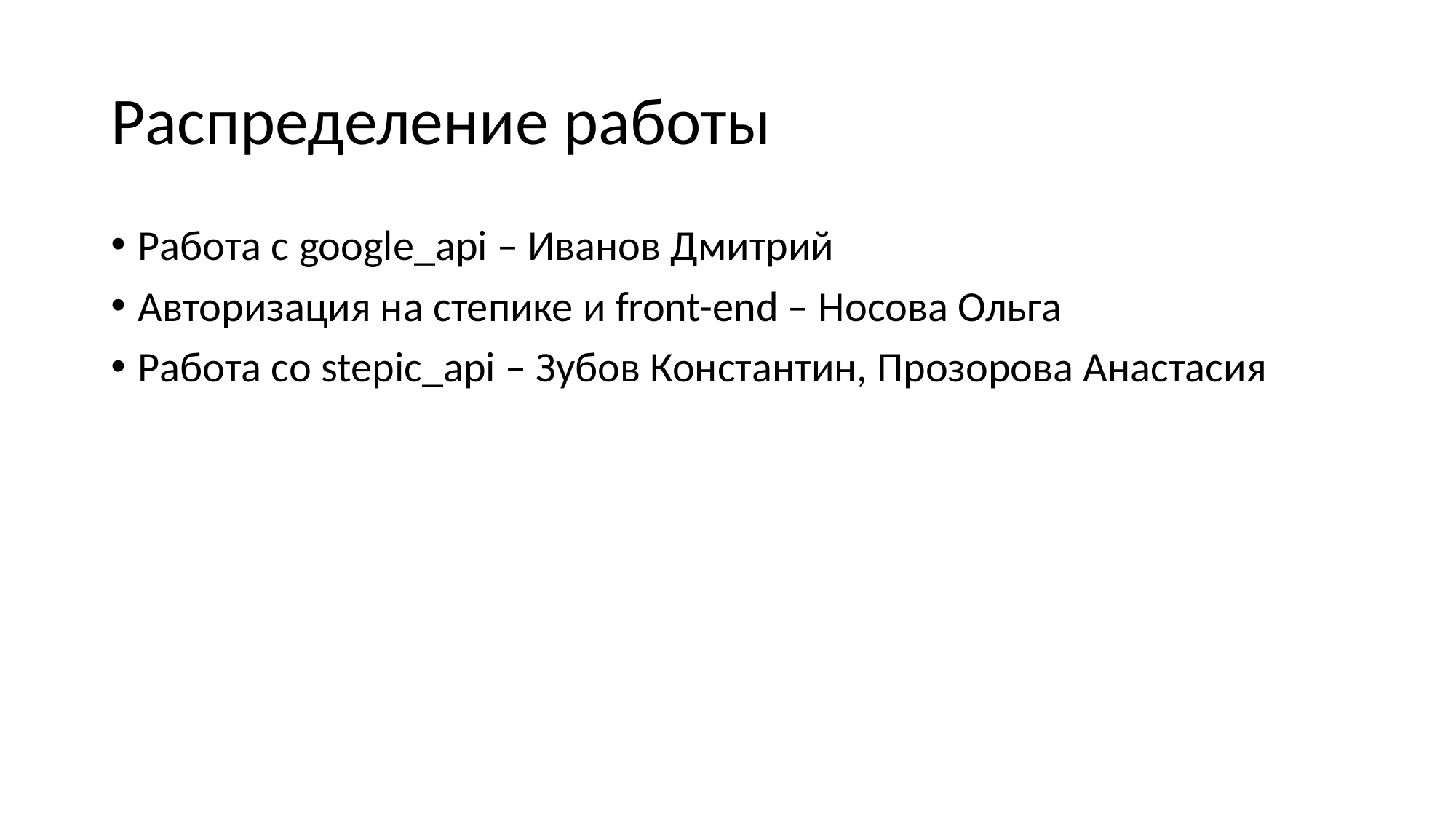

# Распределение работы
Работа с google_api – Иванов Дмитрий
Авторизация на степике и front-end – Носова Ольга
Работа со stepic_api – Зубов Константин, Прозорова Анастасия